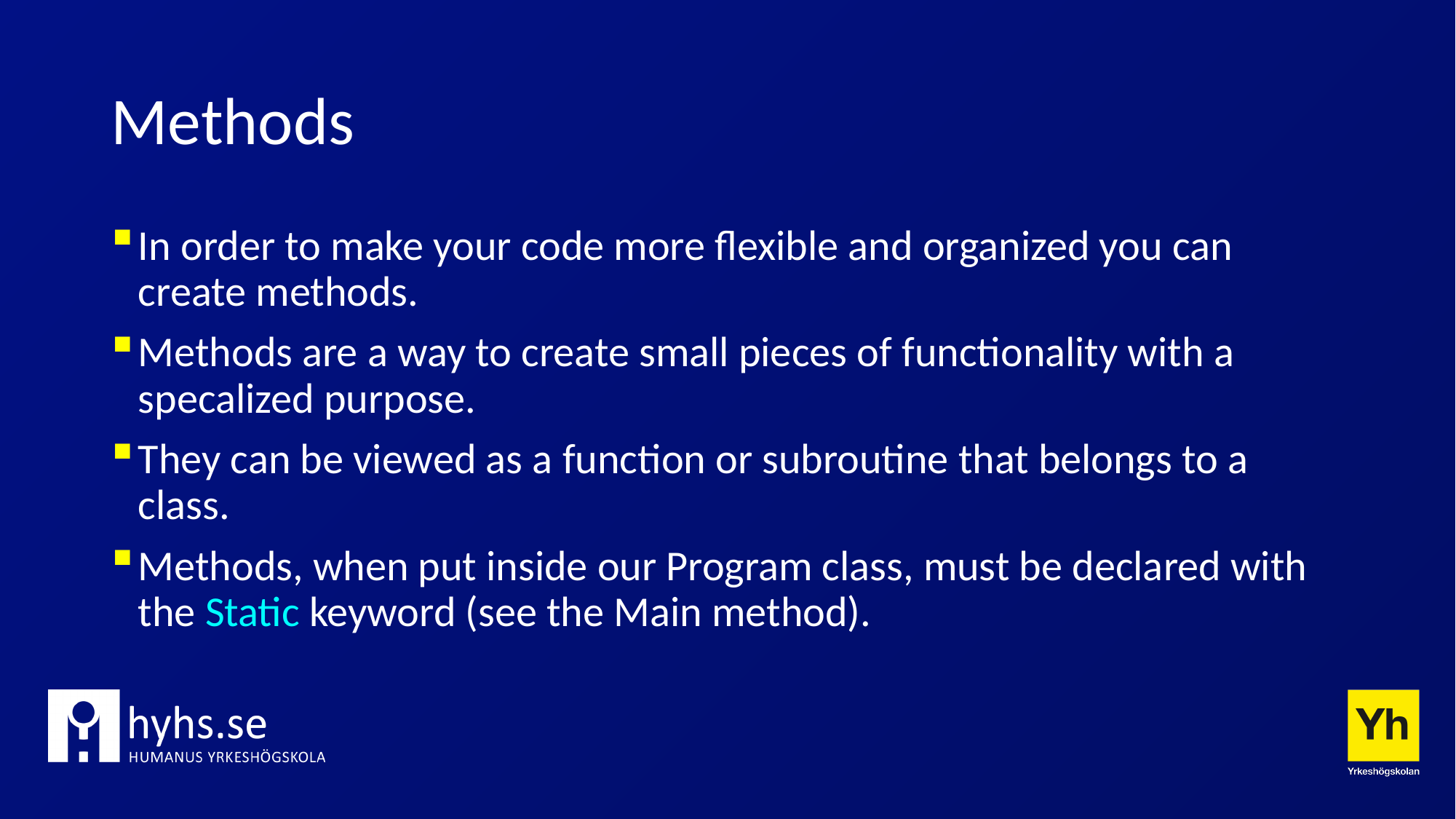

# Methods
In order to make your code more flexible and organized you can create methods.
Methods are a way to create small pieces of functionality with a specalized purpose.
They can be viewed as a function or subroutine that belongs to a class.
Methods, when put inside our Program class, must be declared with the Static keyword (see the Main method).